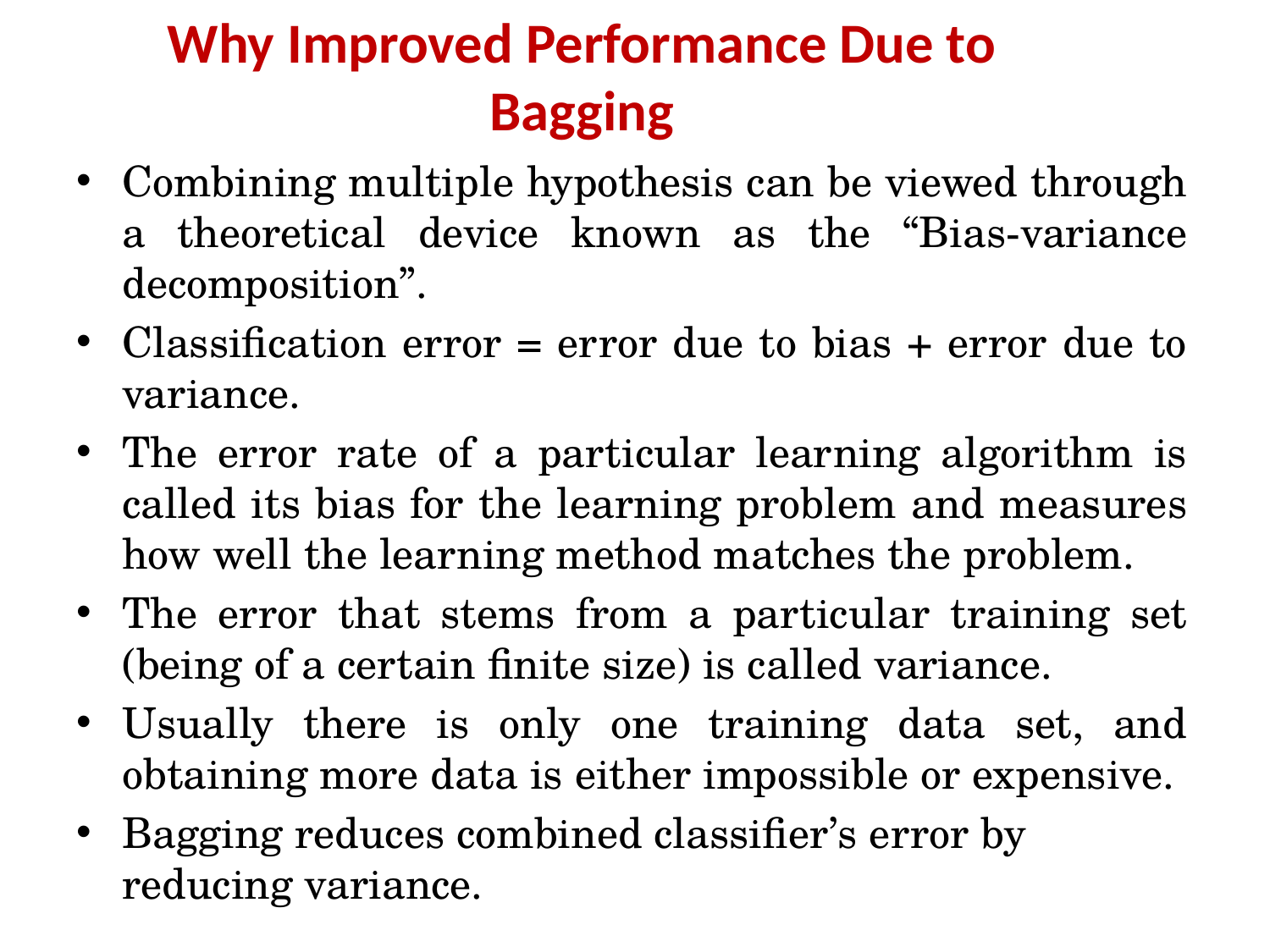

# Why Improved Performance Due to Bagging
Combining multiple hypothesis can be viewed through a theoretical device known as the “Bias-variance decomposition”.
Classification error = error due to bias + error due to variance.
The error rate of a particular learning algorithm is called its bias for the learning problem and measures how well the learning method matches the problem.
The error that stems from a particular training set (being of a certain finite size) is called variance.
Usually there is only one training data set, and obtaining more data is either impossible or expensive.
Bagging reduces combined classifier’s error by reducing variance.